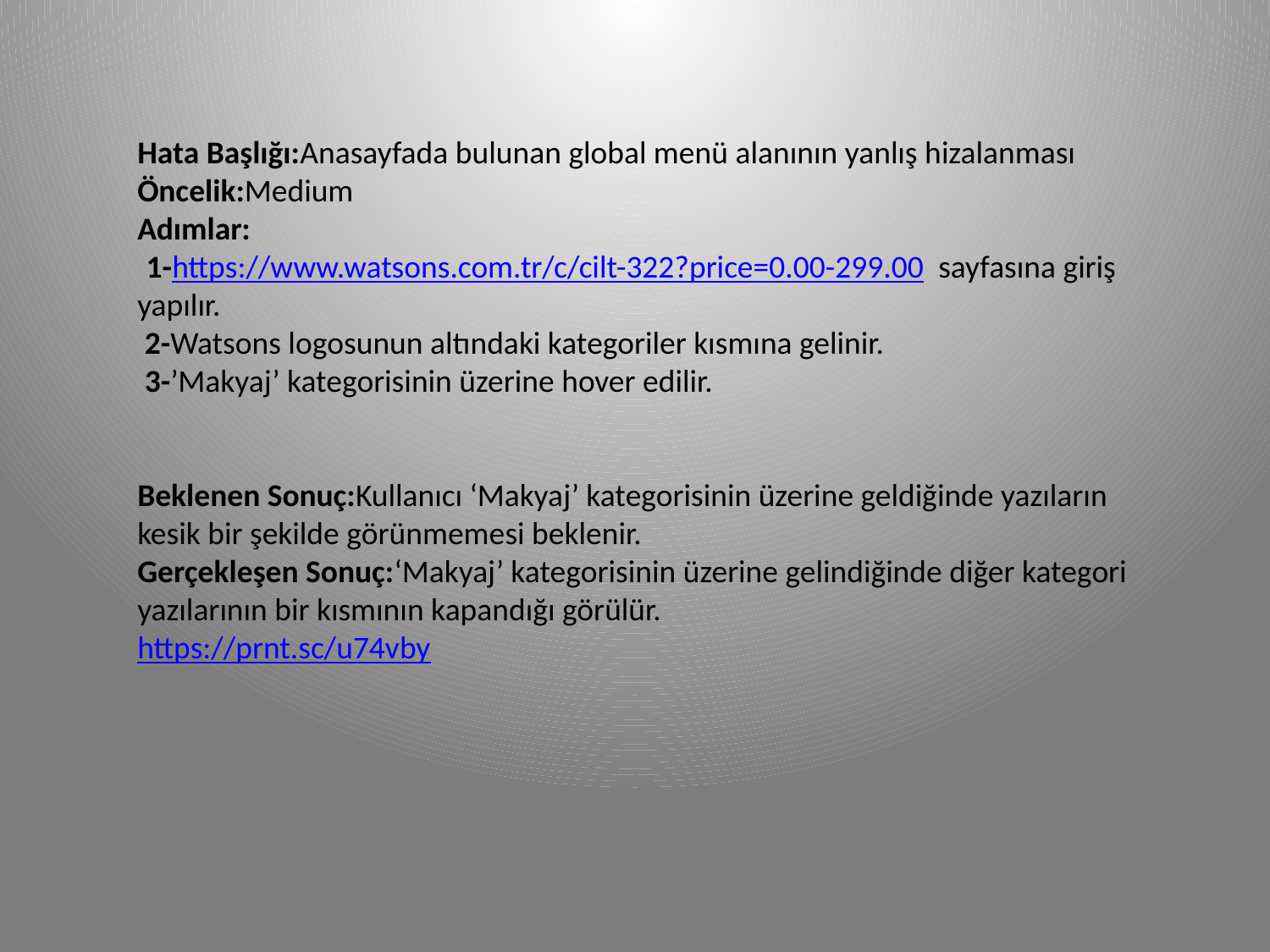

Hata Başlığı:Anasayfada bulunan global menü alanının yanlış hizalanması
Öncelik:Medium
Adımlar:
 1-https://www.watsons.com.tr/c/cilt-322?price=0.00-299.00  sayfasına giriş yapılır.
 2-Watsons logosunun altındaki kategoriler kısmına gelinir.
 3-’Makyaj’ kategorisinin üzerine hover edilir.

Beklenen Sonuç:Kullanıcı ‘Makyaj’ kategorisinin üzerine geldiğinde yazıların kesik bir şekilde görünmemesi beklenir.
Gerçekleşen Sonuç:‘Makyaj’ kategorisinin üzerine gelindiğinde diğer kategori yazılarının bir kısmının kapandığı görülür.
https://prnt.sc/u74vby